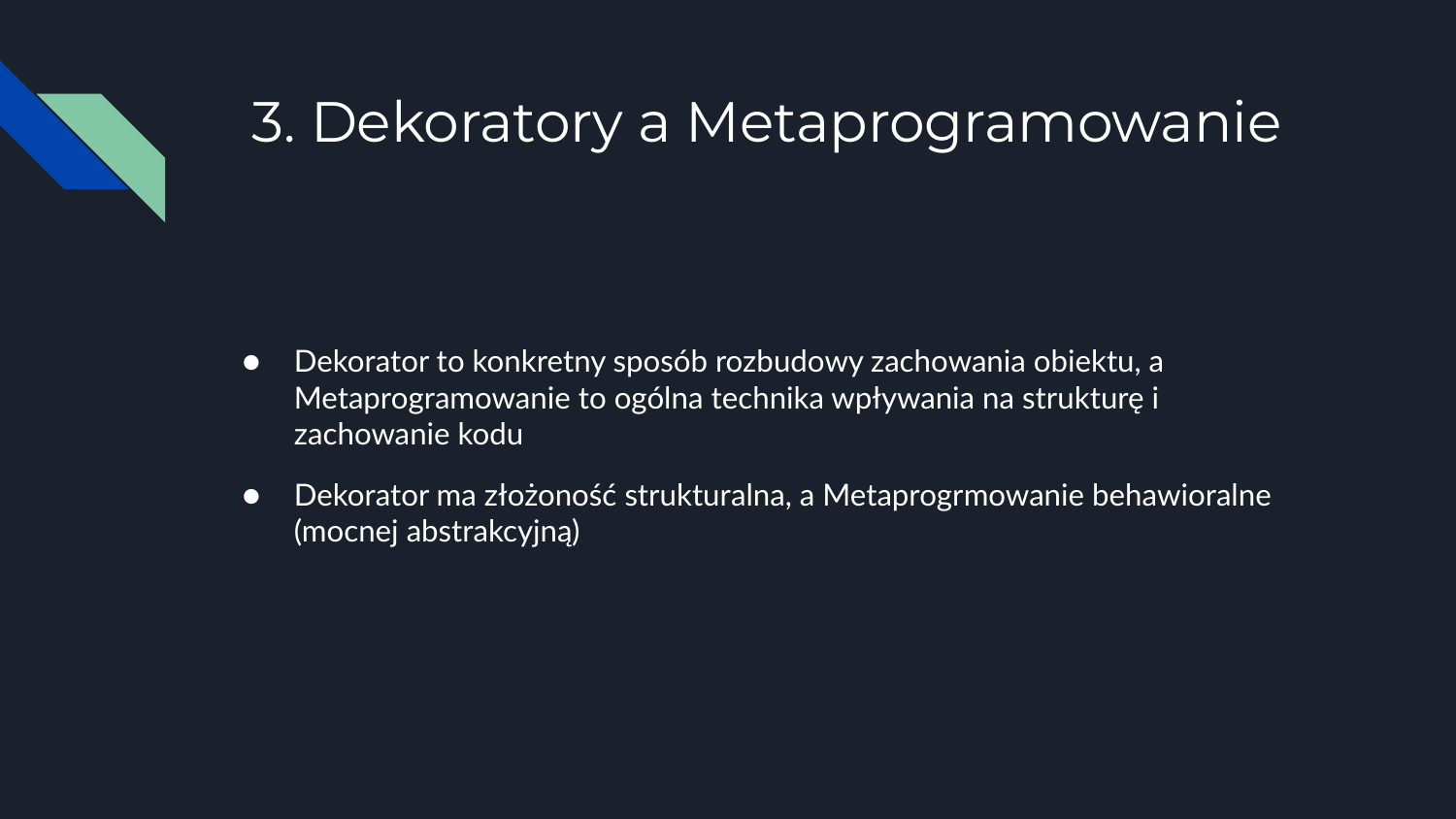

# 3. Dekoratory a Metaprogramowanie
Dekorator to konkretny sposób rozbudowy zachowania obiektu, a Metaprogramowanie to ogólna technika wpływania na strukturę i zachowanie kodu
Dekorator ma złożoność strukturalna, a Metaprogrmowanie behawioralne (mocnej abstrakcyjną)